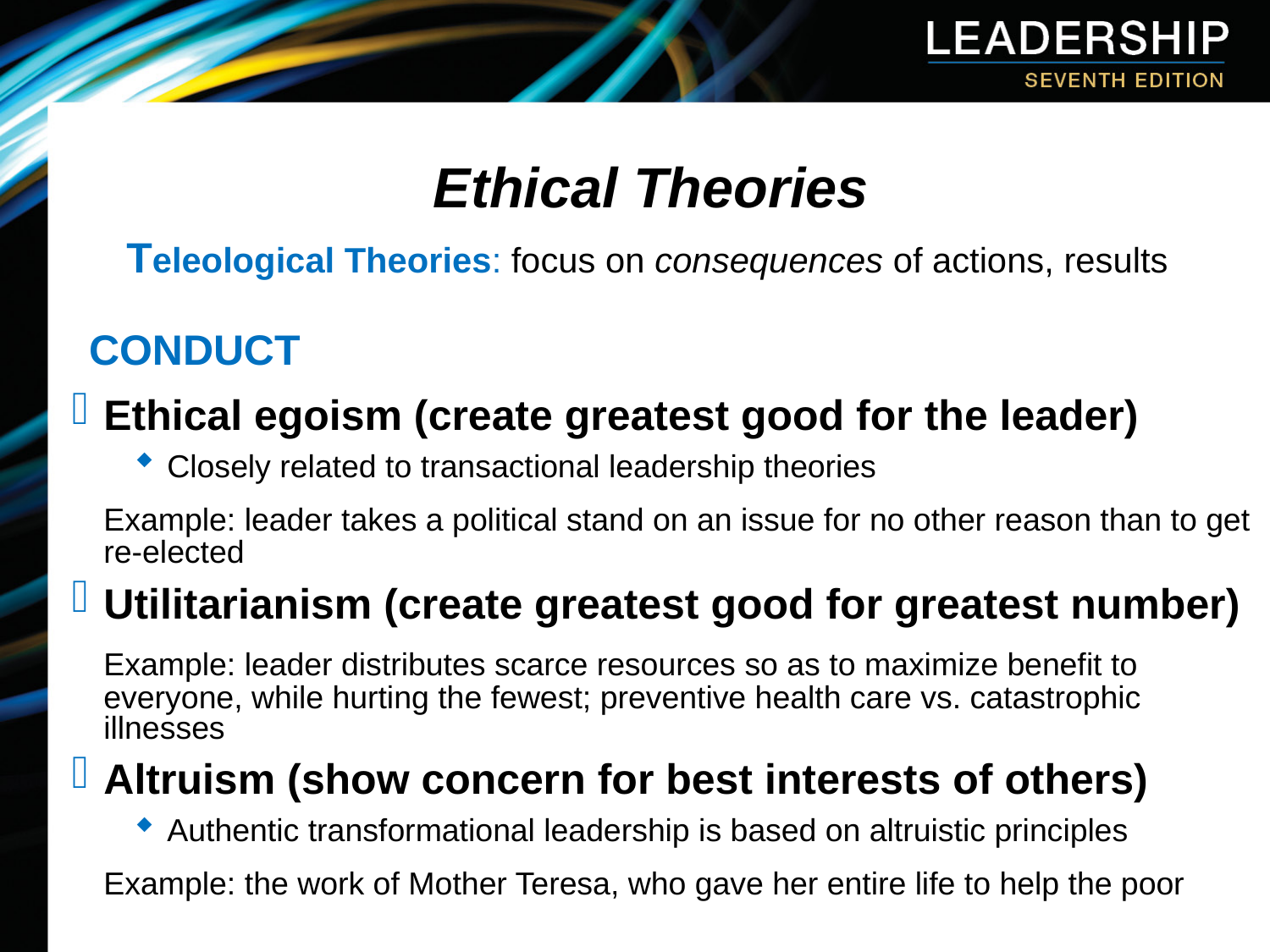

# Ethical Theories
Teleological Theories: focus on consequences of actions, results
CONDUCT

Ethical egoism (create greatest good for the leader)
Closely related to transactional leadership theories
	Example: leader takes a political stand on an issue for no other reason than to get re-elected
Utilitarianism (create greatest good for greatest number)
	Example: leader distributes scarce resources so as to maximize benefit to everyone, while hurting the fewest; preventive health care vs. catastrophic illnesses
Altruism (show concern for best interests of others)
Authentic transformational leadership is based on altruistic principles
	Example: the work of Mother Teresa, who gave her entire life to help the poor